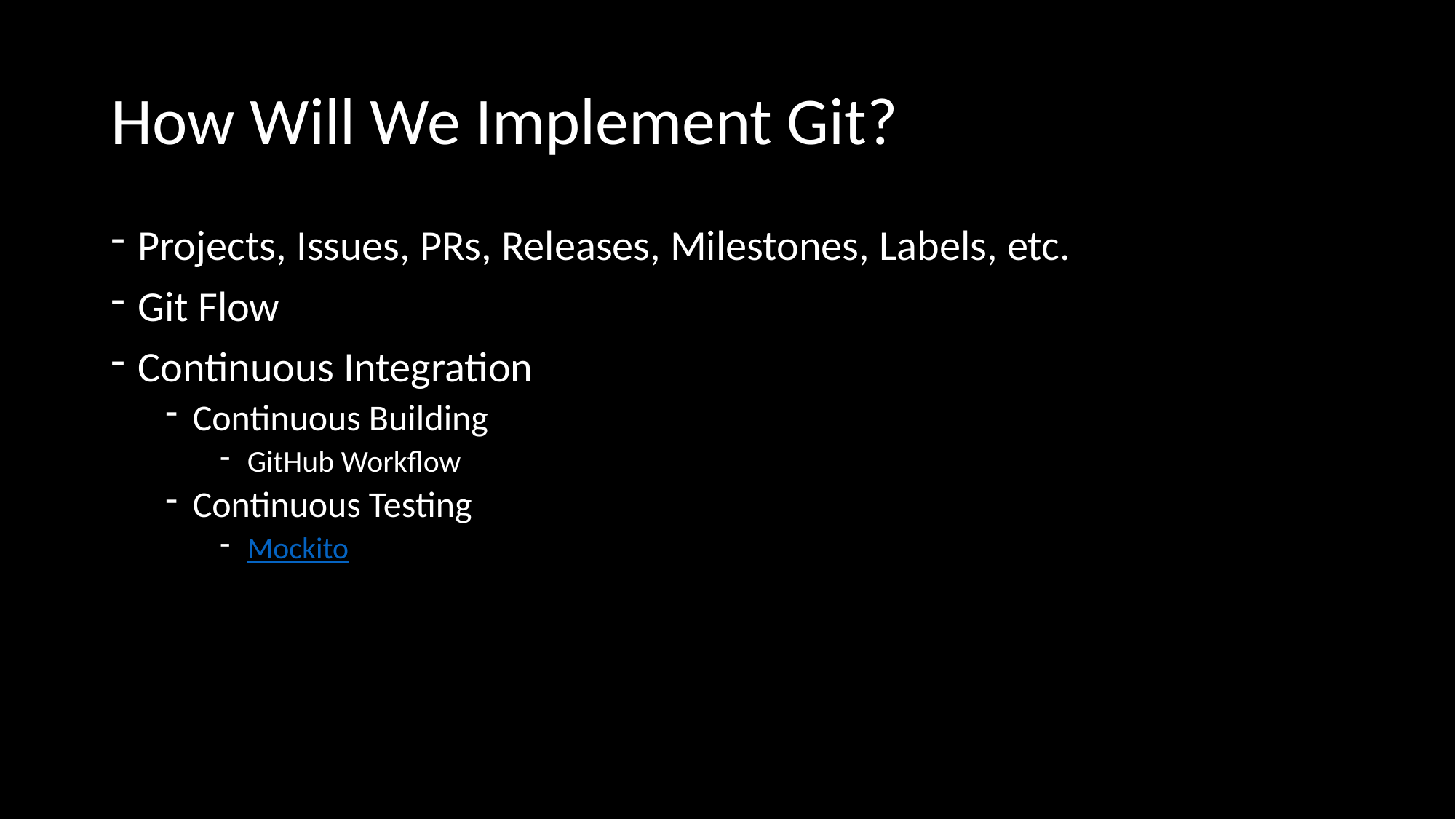

# How Will We Implement Git?
Projects, Issues, PRs, Releases, Milestones, Labels, etc.
Git Flow
Continuous Integration
Continuous Building
GitHub Workflow
Continuous Testing
Mockito